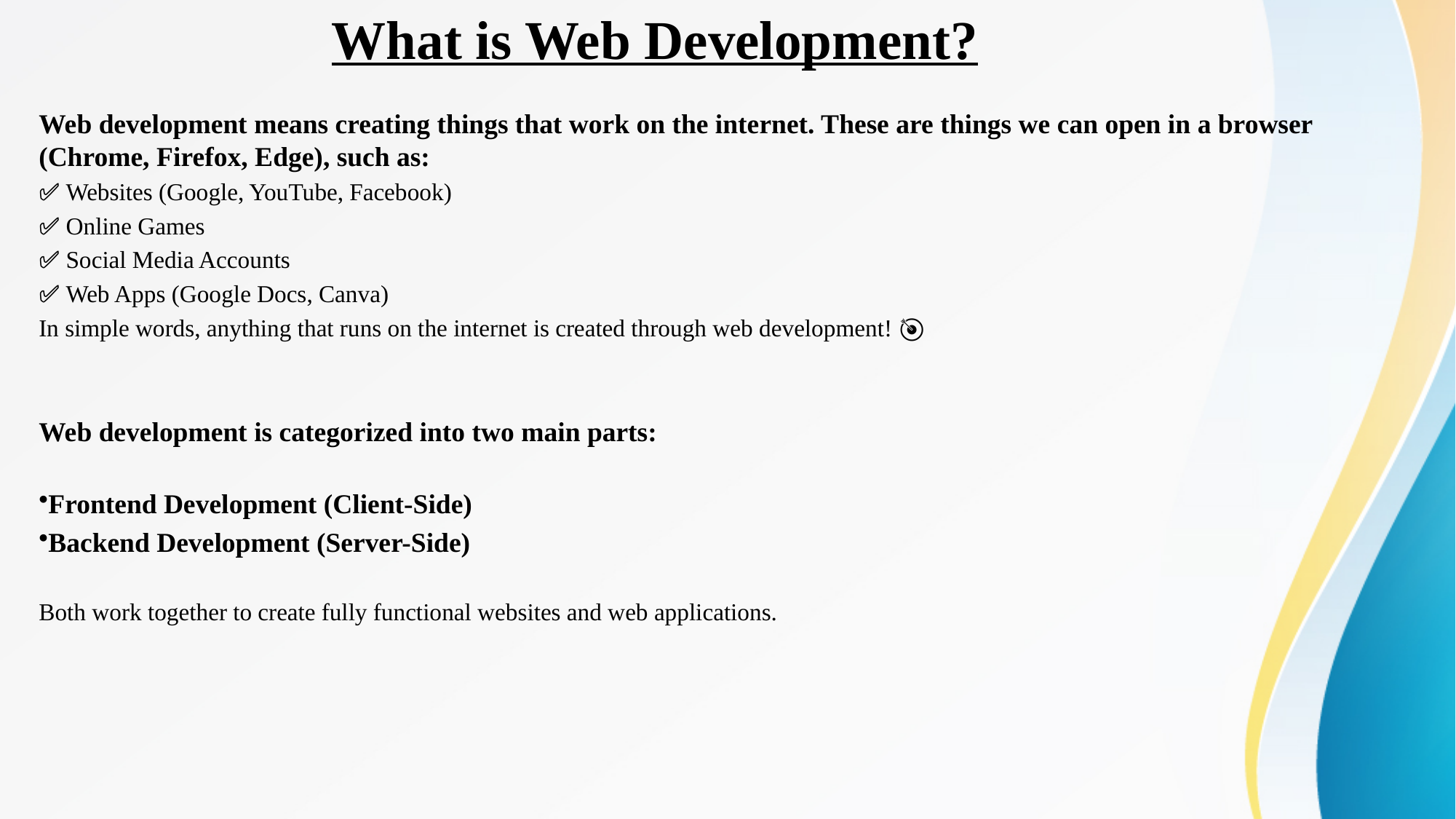

# What is Web Development?
Web development means creating things that work on the internet. These are things we can open in a browser (Chrome, Firefox, Edge), such as:
✅ Websites (Google, YouTube, Facebook)
✅ Online Games
✅ Social Media Accounts
✅ Web Apps (Google Docs, Canva)
In simple words, anything that runs on the internet is created through web development! 🎯

Web development is categorized into two main parts:

Frontend Development (Client-Side)
Backend Development (Server-Side)

Both work together to create fully functional websites and web applications.